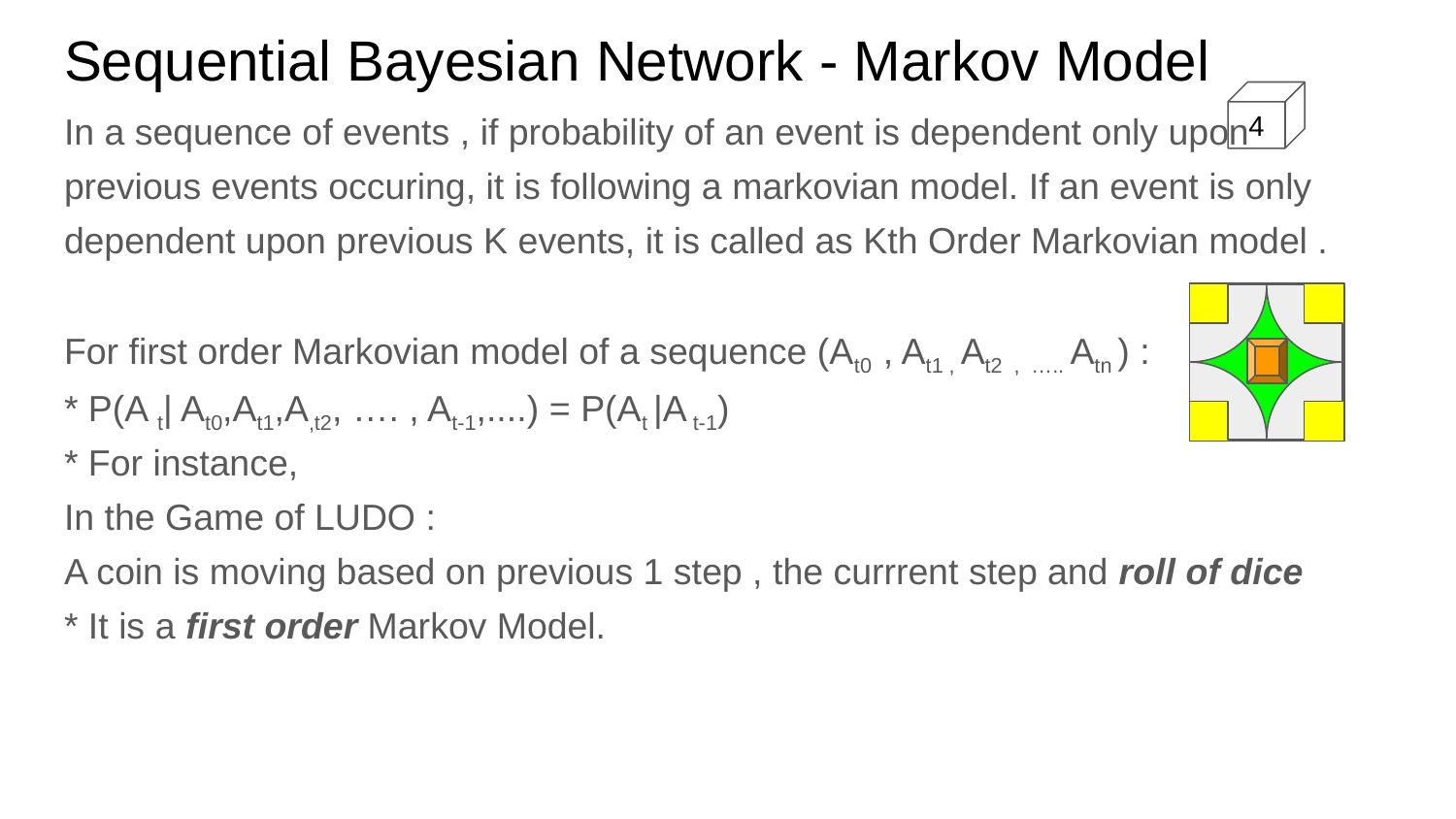

# Sequential Bayesian Network - Markov Model
4
In a sequence of events , if probability of an event is dependent only upon
previous events occuring, it is following a markovian model. If an event is only
dependent upon previous K events, it is called as Kth Order Markovian model .

For first order Markovian model of a sequence (At0  , At1 , At2  ,  ….. Atn ) :
* P(A t| At0,At1,A,t2, …. , At-1,....) = P(At |A t-1)
* For instance,
In the Game of LUDO :
A coin is moving based on previous 1 step , the currrent step and roll of dice
* It is a first order Markov Model.